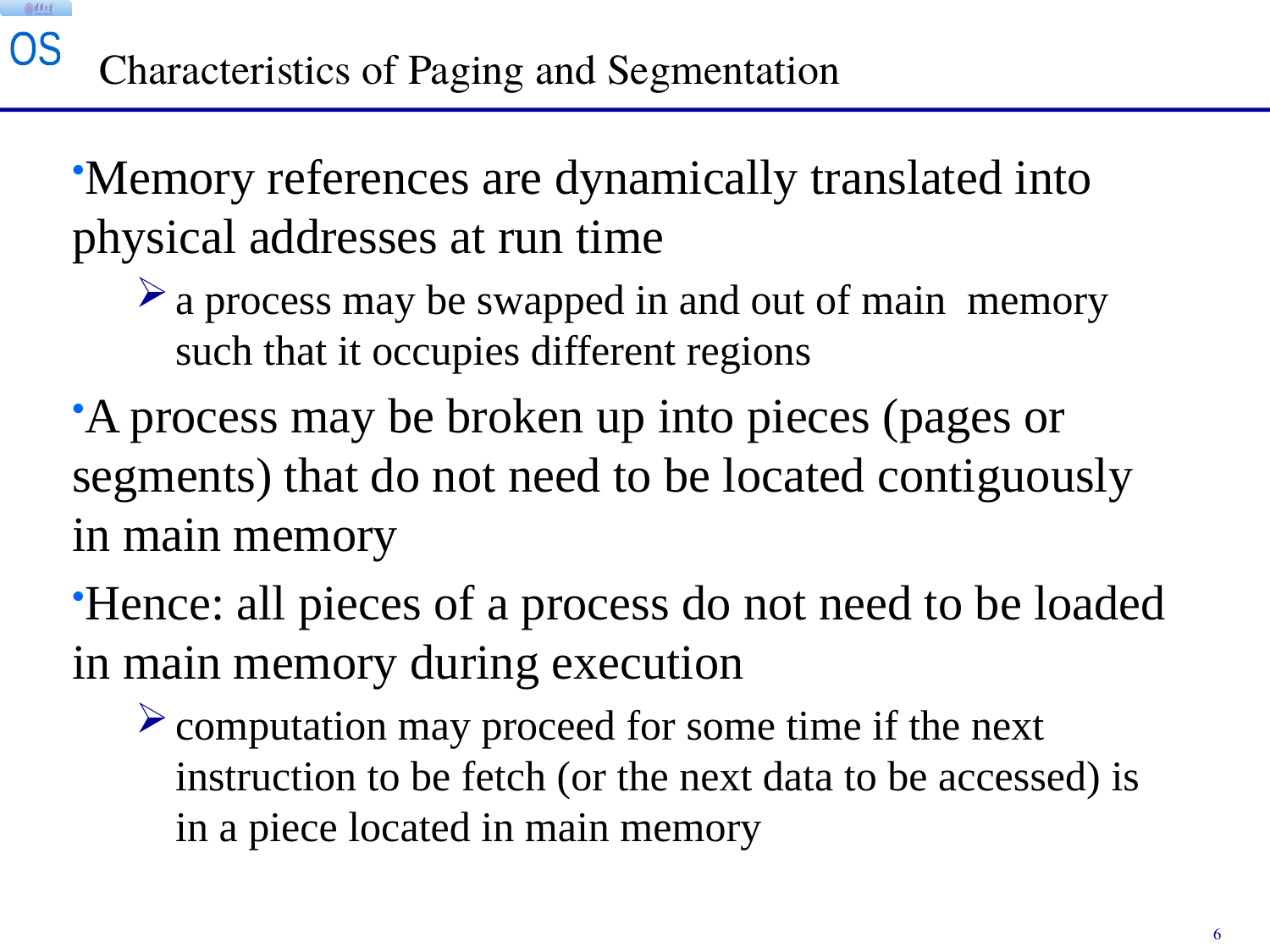

Characteristics of Paging and Segmentation
Memory references are dynamically translated into physical addresses at run time
a process may be swapped in and out of main  memory such that it occupies different regions
A process may be broken up into pieces (pages or segments) that do not need to be located contiguously in main memory
Hence: all pieces of a process do not need to be loaded in main memory during execution
computation may proceed for some time if the next instruction to be fetch (or the next data to be accessed) is in a piece located in main memory